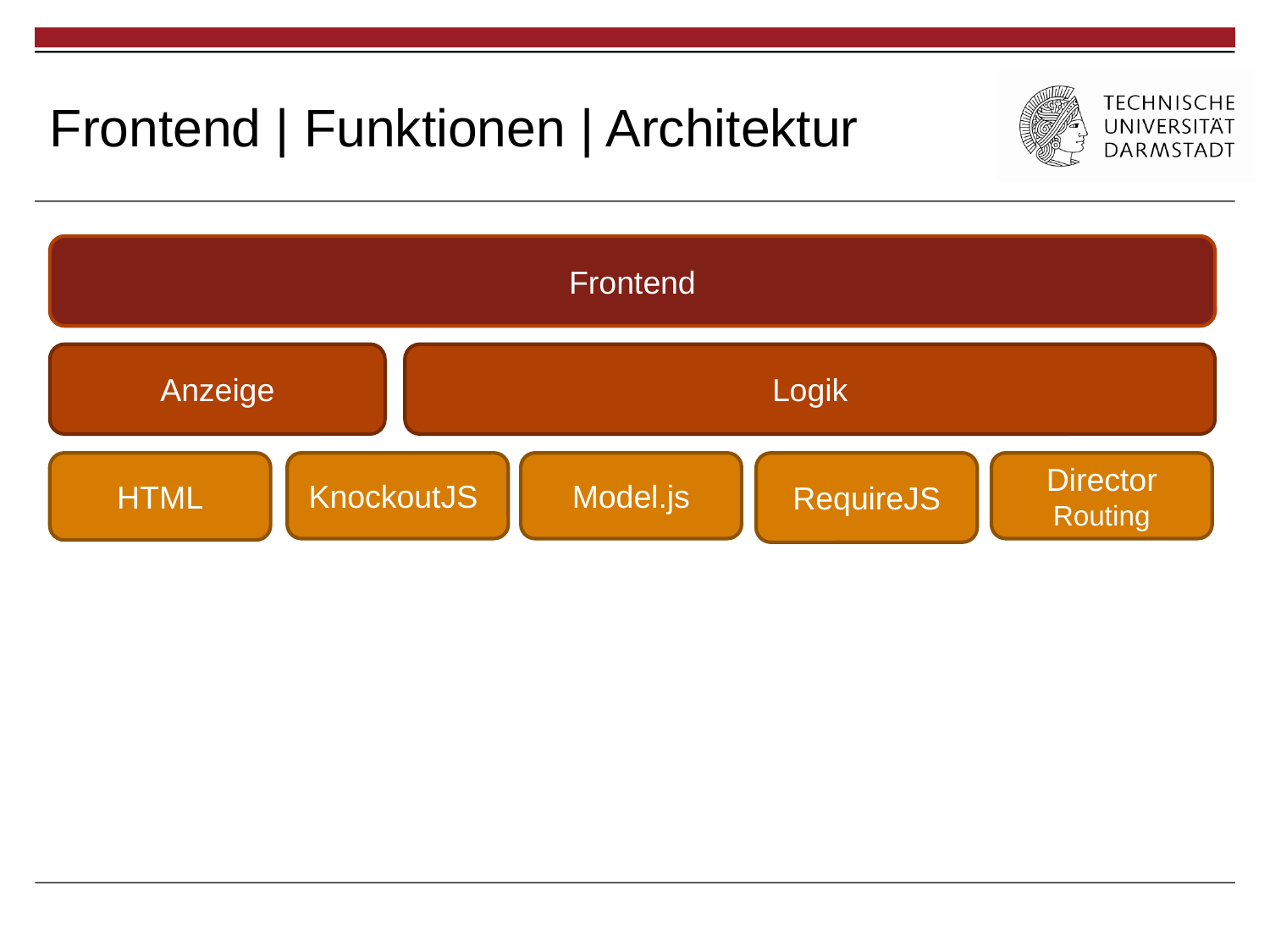

# Frontend | Funktionen | Architektur
Frontend
Anzeige
Logik
Model.js
HTML
Director Routing
KnockoutJS
RequireJS